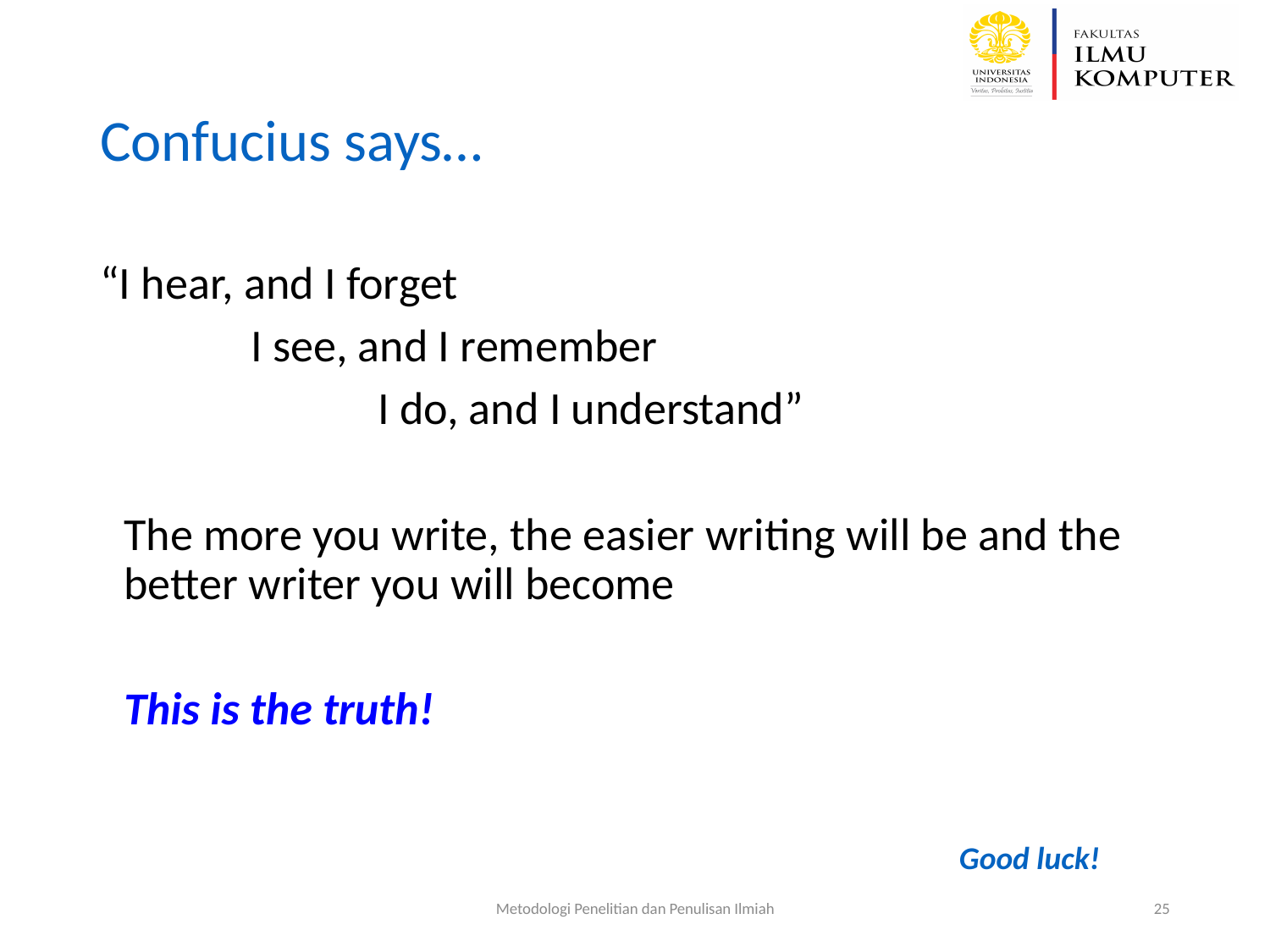

# Confucius says…
“I hear, and I forget
		I see, and I remember
			I do, and I understand”

	The more you write, the easier writing will be and the better writer you will become

	This is the truth!
Good luck!
Metodologi Penelitian dan Penulisan Ilmiah
25